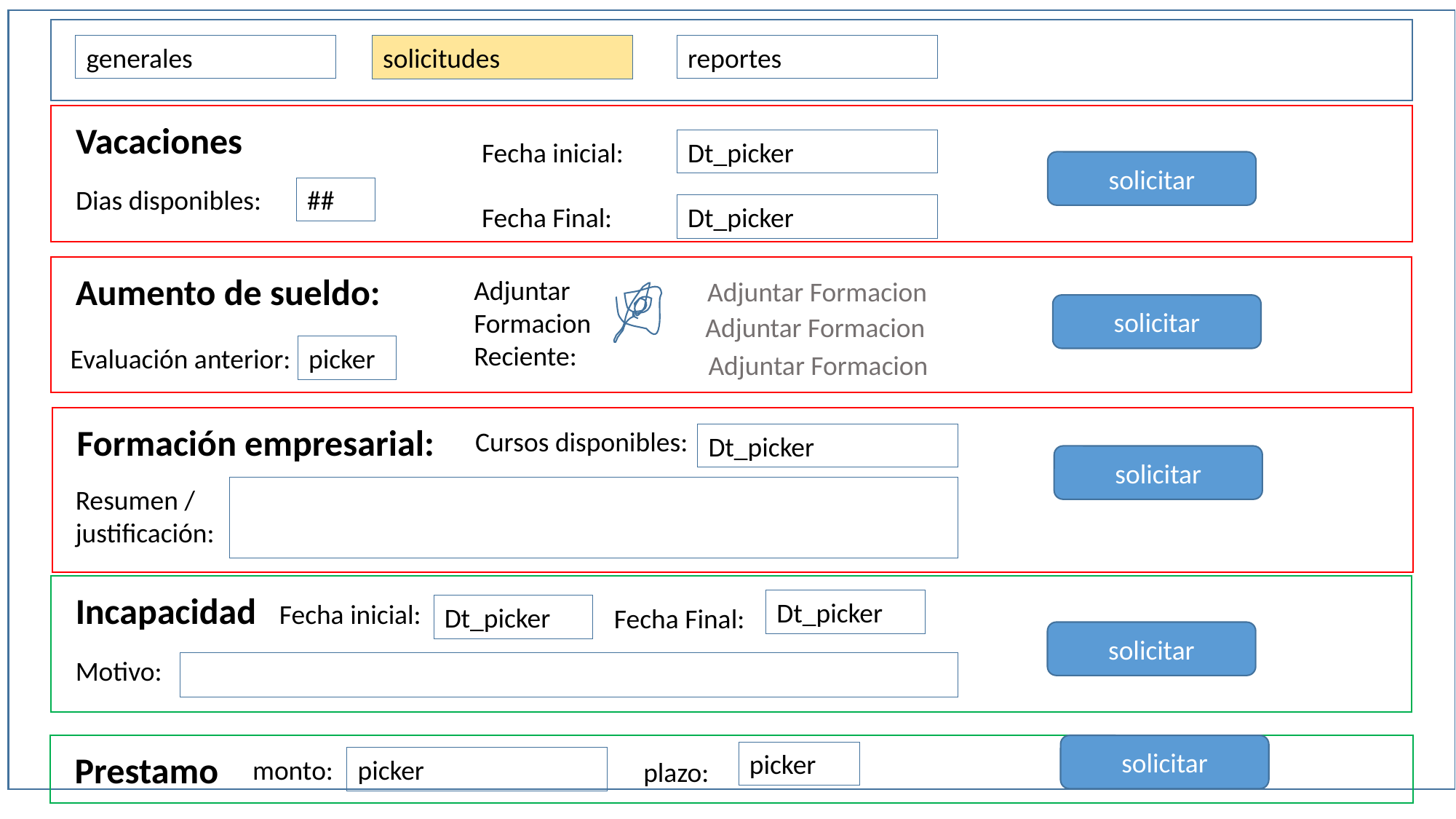

generales
reportes
solicitudes

Vacaciones
Fecha inicial:
Dt_picker
solicitar
Dias disponibles:
##
Fecha Final:
Dt_picker

Aumento de sueldo:
Adjuntar Formacion Reciente:
Adjuntar Formacion

solicitar
Adjuntar Formacion
Evaluación anterior:
picker
Adjuntar Formacion

Formación empresarial:
Cursos disponibles:
Dt_picker
solicitar

Resumen / justificación:

Incapacidad
Dt_picker
Fecha inicial:
Dt_picker
Fecha Final:
solicitar
Motivo:

solicitar

picker
Prestamo
monto:
picker
plazo: